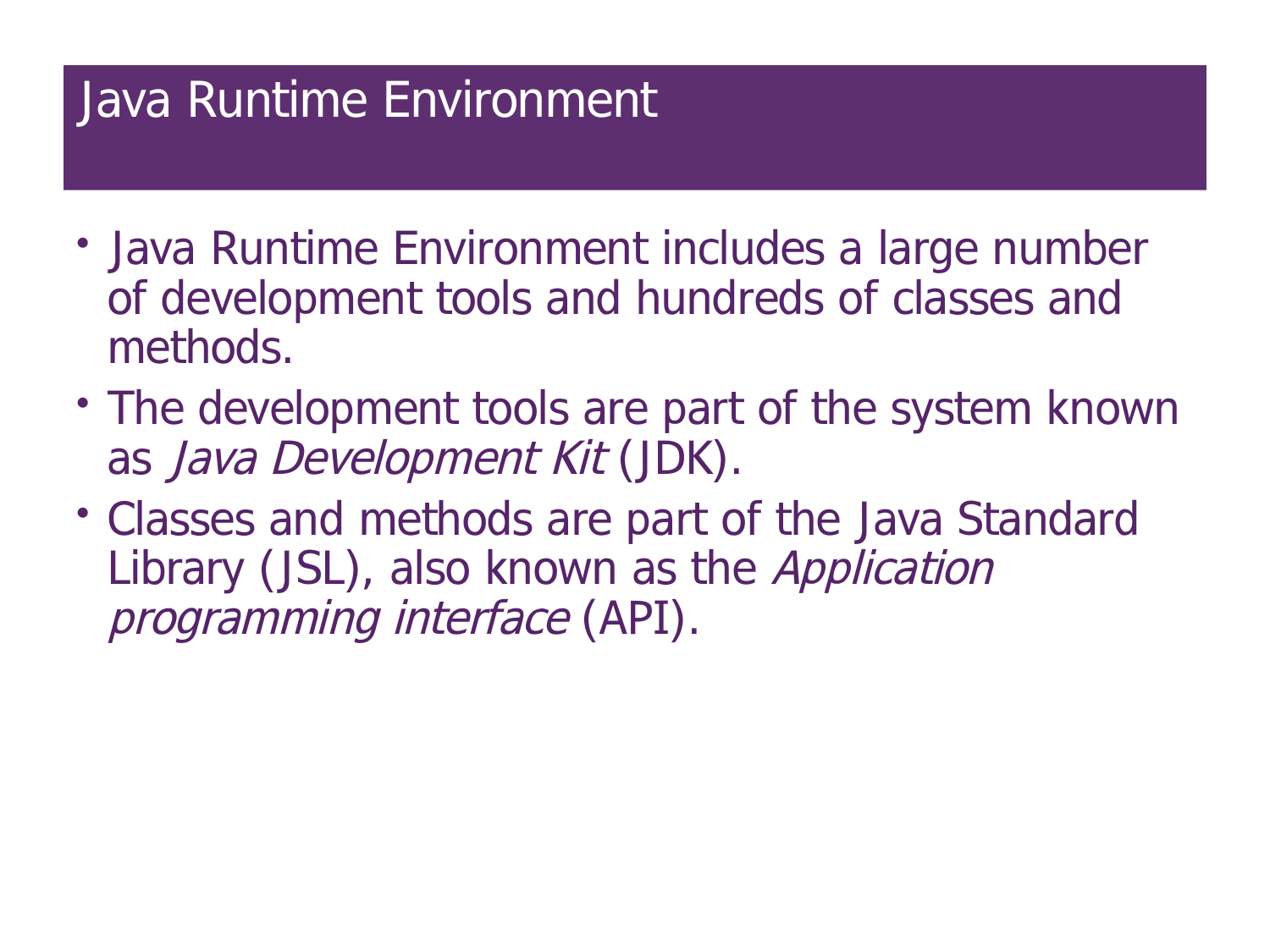

# Java Runtime Environment
Java Runtime Environment includes a large number of development tools and hundreds of classes and methods.
The development tools are part of the system known as Java Development Kit (JDK).
Classes and methods are part of the Java Standard Library (JSL), also known as the Application programming interface (API).